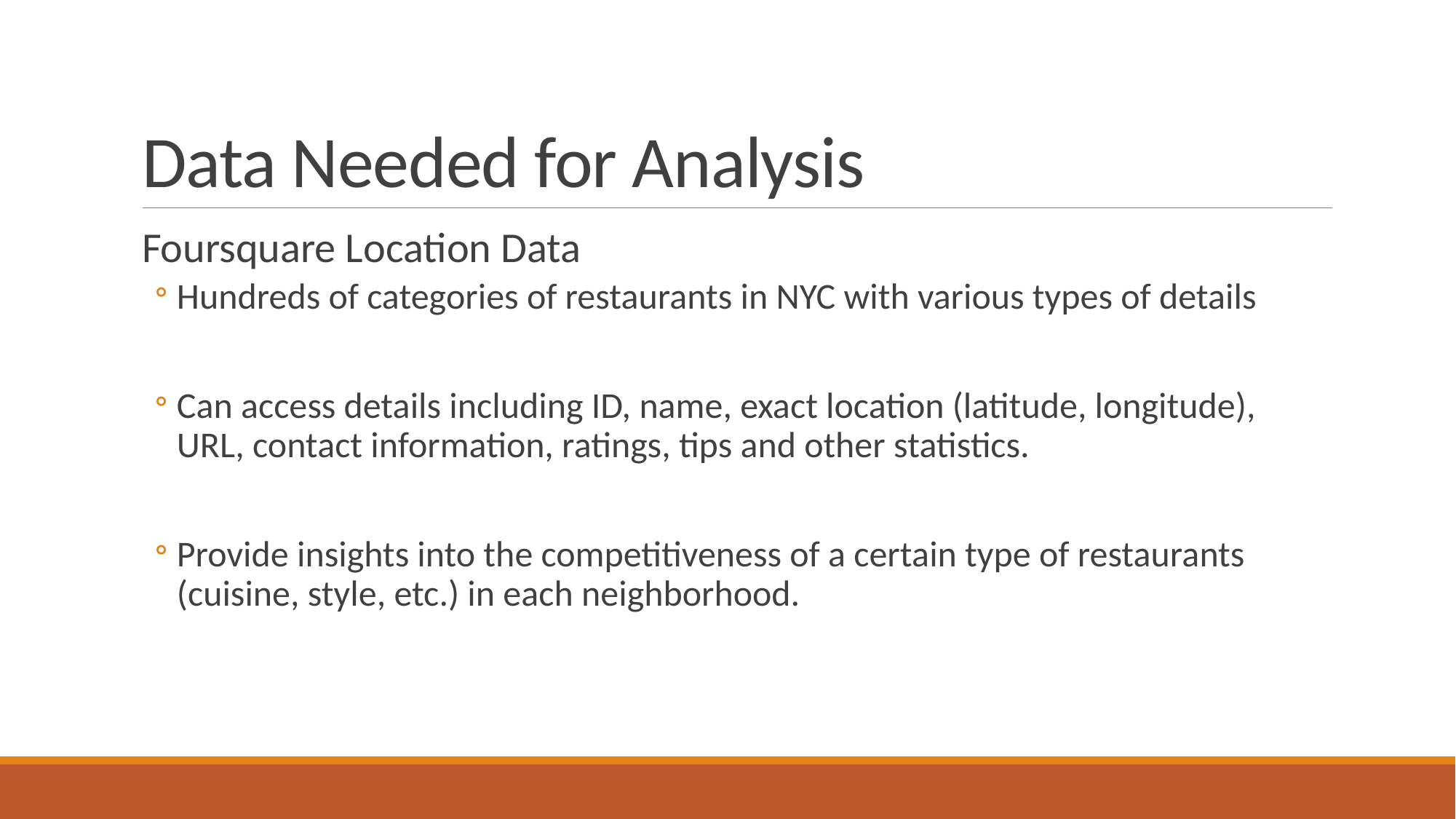

# Data Needed for Analysis
Foursquare Location Data
Hundreds of categories of restaurants in NYC with various types of details

Can access details including ID, name, exact location (latitude, longitude), URL, contact information, ratings, tips and other statistics.

Provide insights into the competitiveness of a certain type of restaurants (cuisine, style, etc.) in each neighborhood.